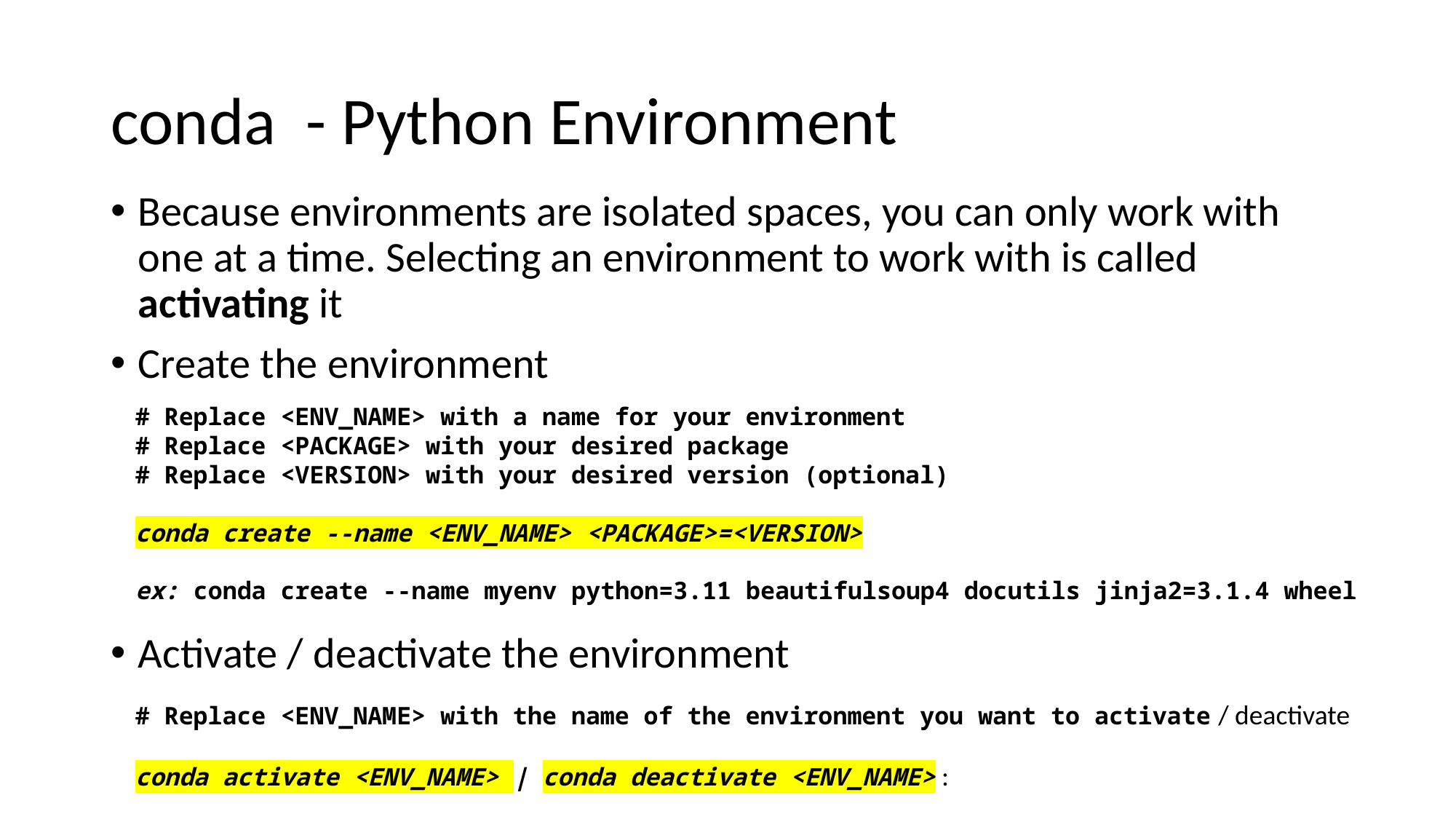

# conda  - Python Environment
Because environments are isolated spaces, you can only work with one at a time. Selecting an environment to work with is called activating it
Create the environment

Activate / deactivate the environment
# Replace <ENV_NAME> with a name for your environment
# Replace <PACKAGE> with your desired package
# Replace <VERSION> with your desired version (optional)

conda create --name <ENV_NAME> <PACKAGE>=<VERSION>
ex: conda create --name myenv python=3.11 beautifulsoup4 docutils jinja2=3.1.4 wheel
# Replace <ENV_NAME> with the name of the environment you want to activate / deactivate
conda activate <ENV_NAME> | conda deactivate <ENV_NAME> :